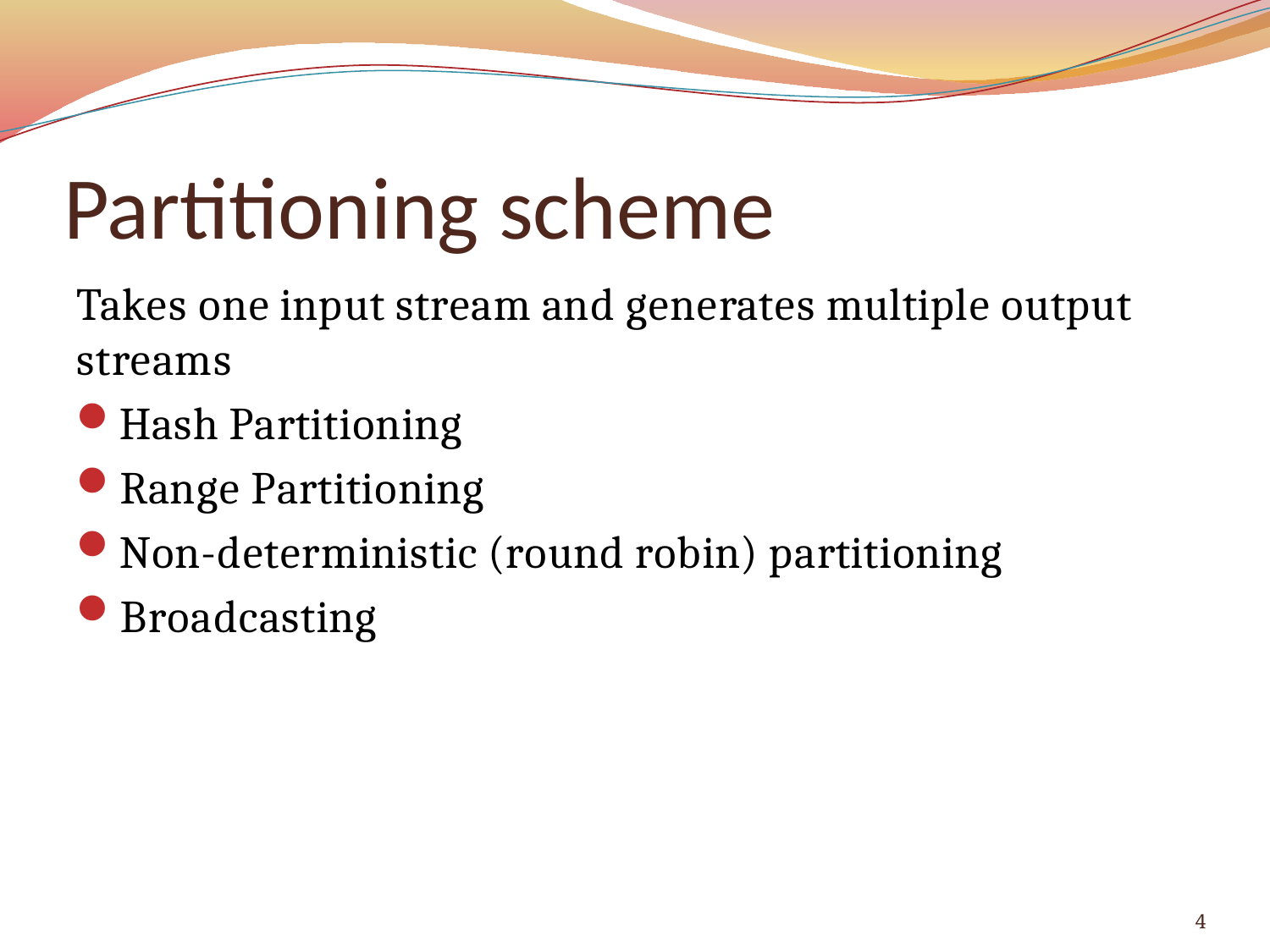

# Partitioning scheme
Takes one input stream and generates multiple output streams
Hash Partitioning
Range Partitioning
Non-deterministic (round robin) partitioning
Broadcasting
4